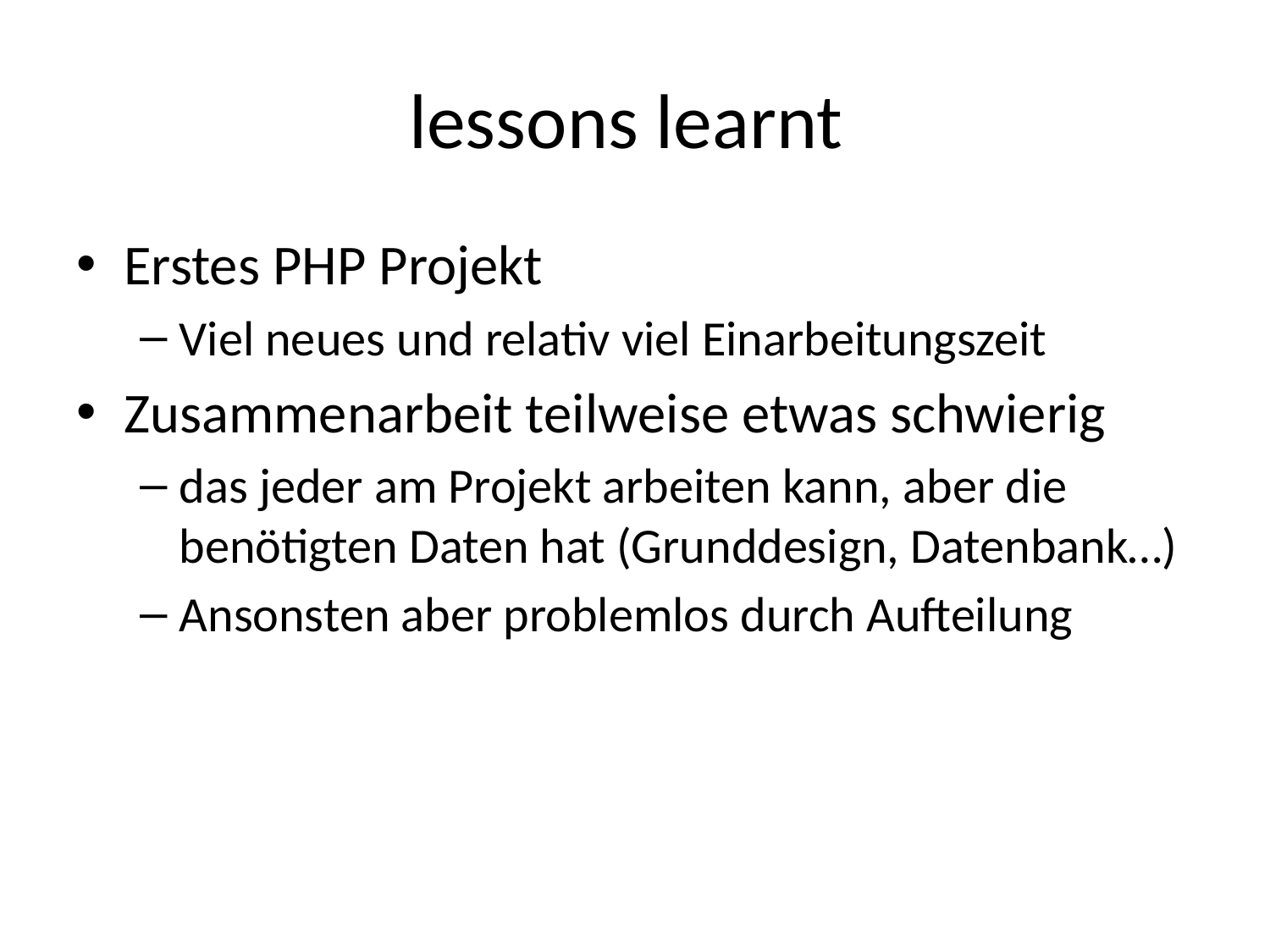

# lessons learnt
Erstes PHP Projekt
Viel neues und relativ viel Einarbeitungszeit
Zusammenarbeit teilweise etwas schwierig
das jeder am Projekt arbeiten kann, aber die benötigten Daten hat (Grunddesign, Datenbank…)
Ansonsten aber problemlos durch Aufteilung